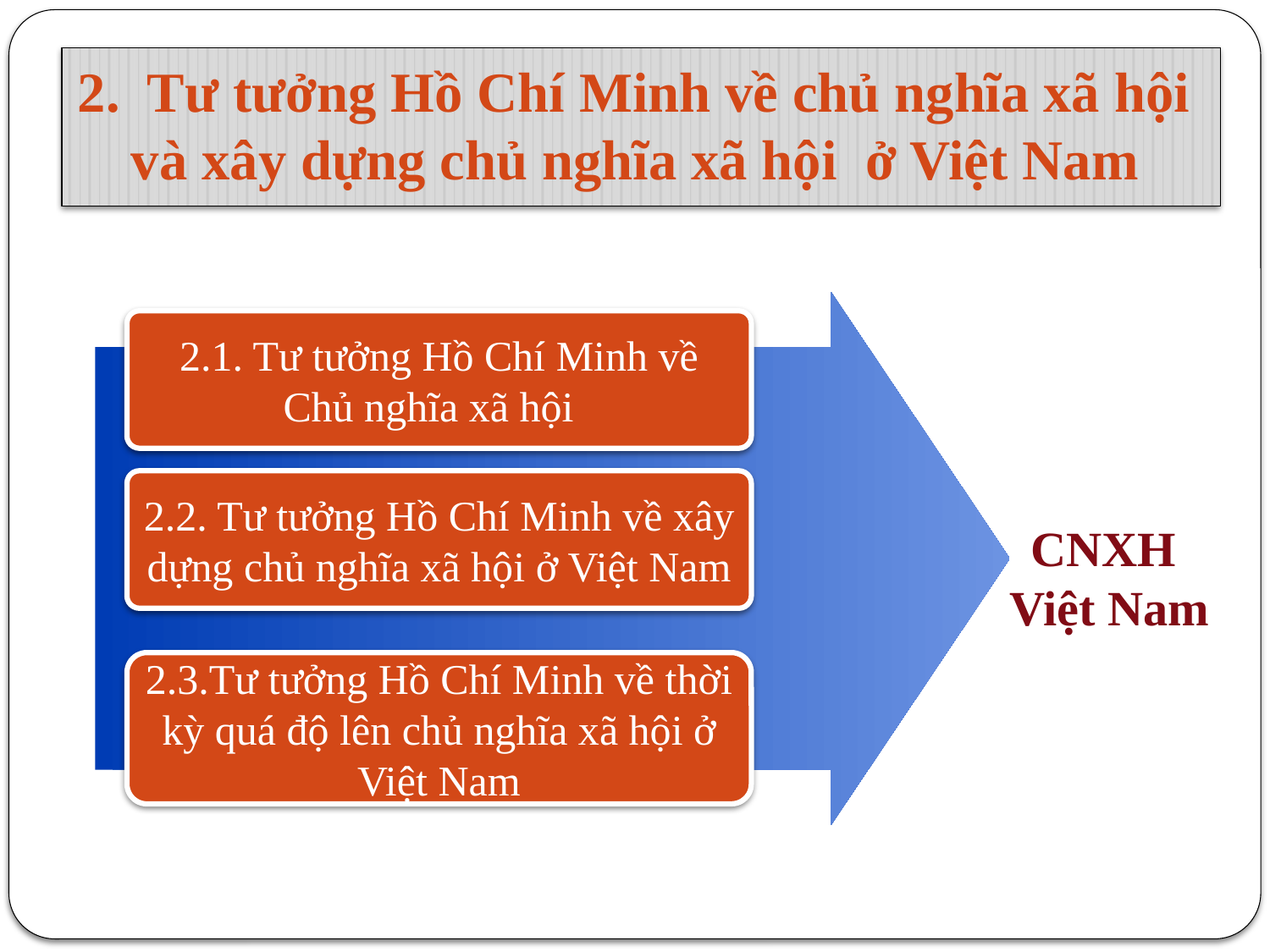

# 2.  Tư tưởng Hồ Chí Minh về chủ nghĩa xã hội  và xây dựng chủ nghĩa xã hội  ở Việt Nam

2.1. Tư tưởng Hồ Chí Minh về Chủ nghĩa xã hội
2.2. Tư tưởng Hồ Chí Minh về xây dựng chủ nghĩa xã hội ở Việt Nam
CNXH
Việt Nam
2.3.Tư tưởng Hồ Chí Minh về thời kỳ quá độ lên chủ nghĩa xã hội ở Việt Nam